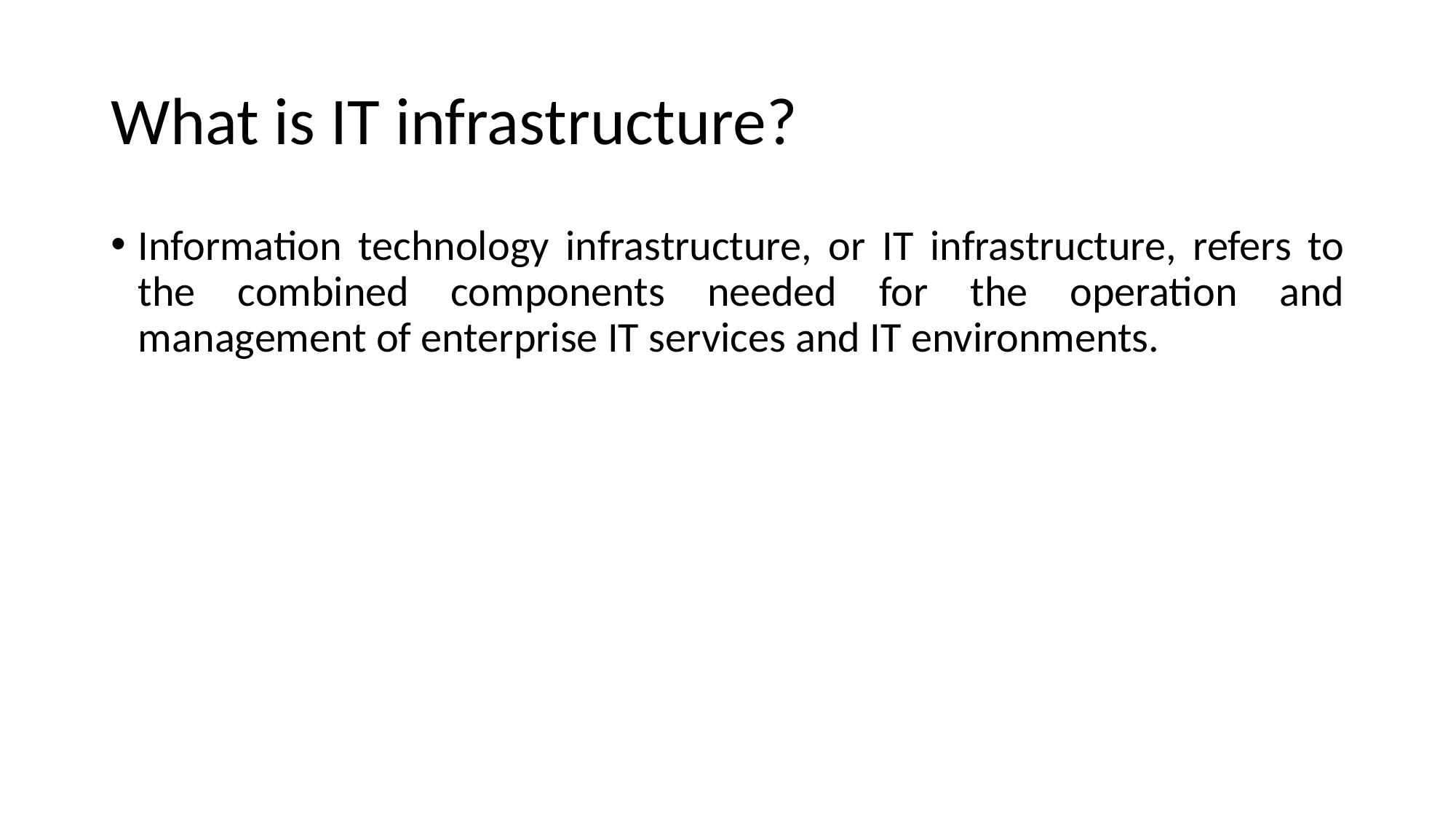

# What is IT infrastructure?
Information technology infrastructure, or IT infrastructure, refers to the combined components needed for the operation and management of enterprise IT services and IT environments.